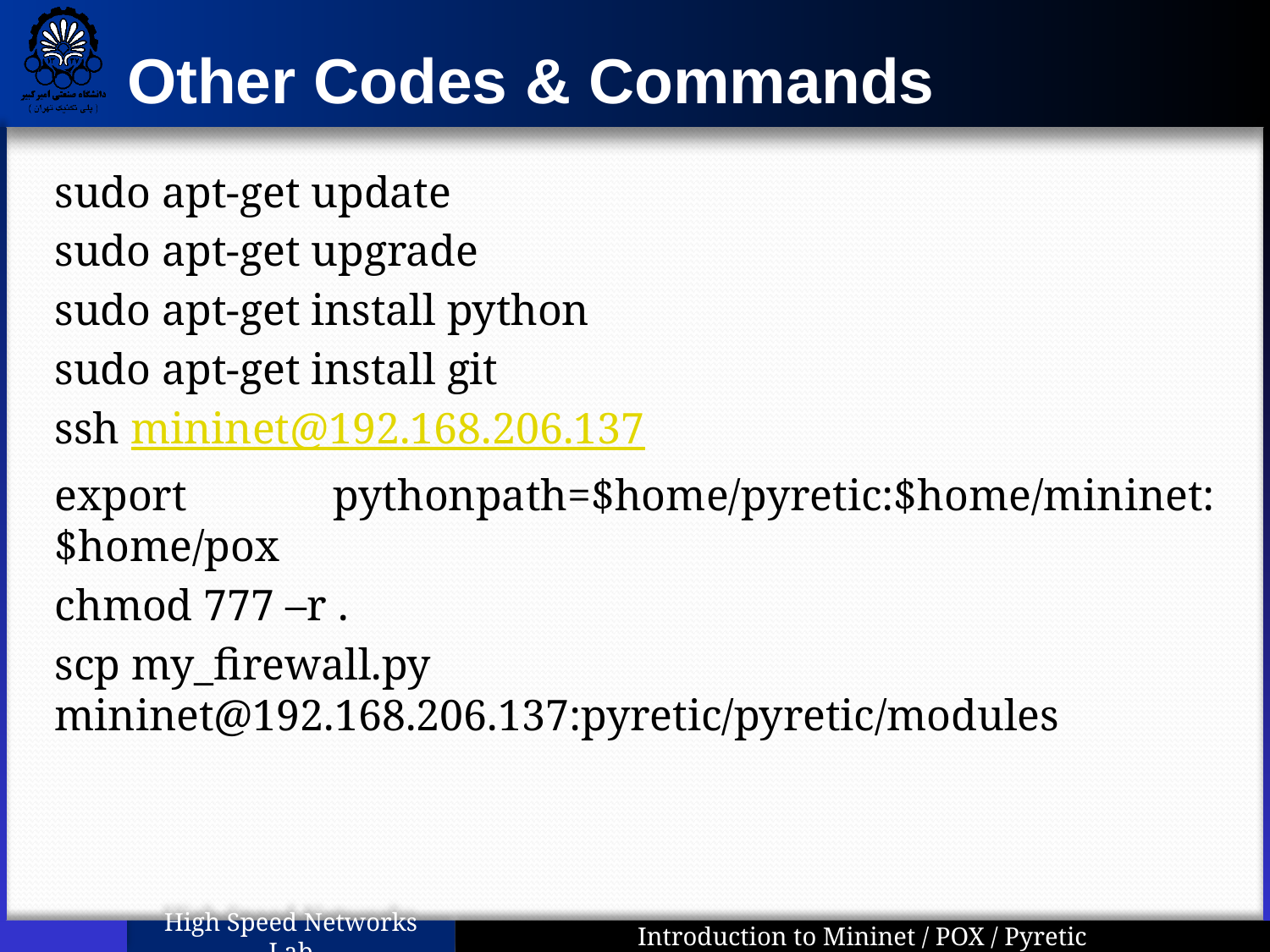

# Other Codes & Commands
sudo apt-get update
sudo apt-get upgrade
sudo apt-get install python
sudo apt-get install git
ssh mininet@192.168.206.137
export pythonpath=$home/pyretic:$home/mininet:$home/pox
chmod 777 –r .
scp my_firewall.py mininet@192.168.206.137:pyretic/pyretic/modules